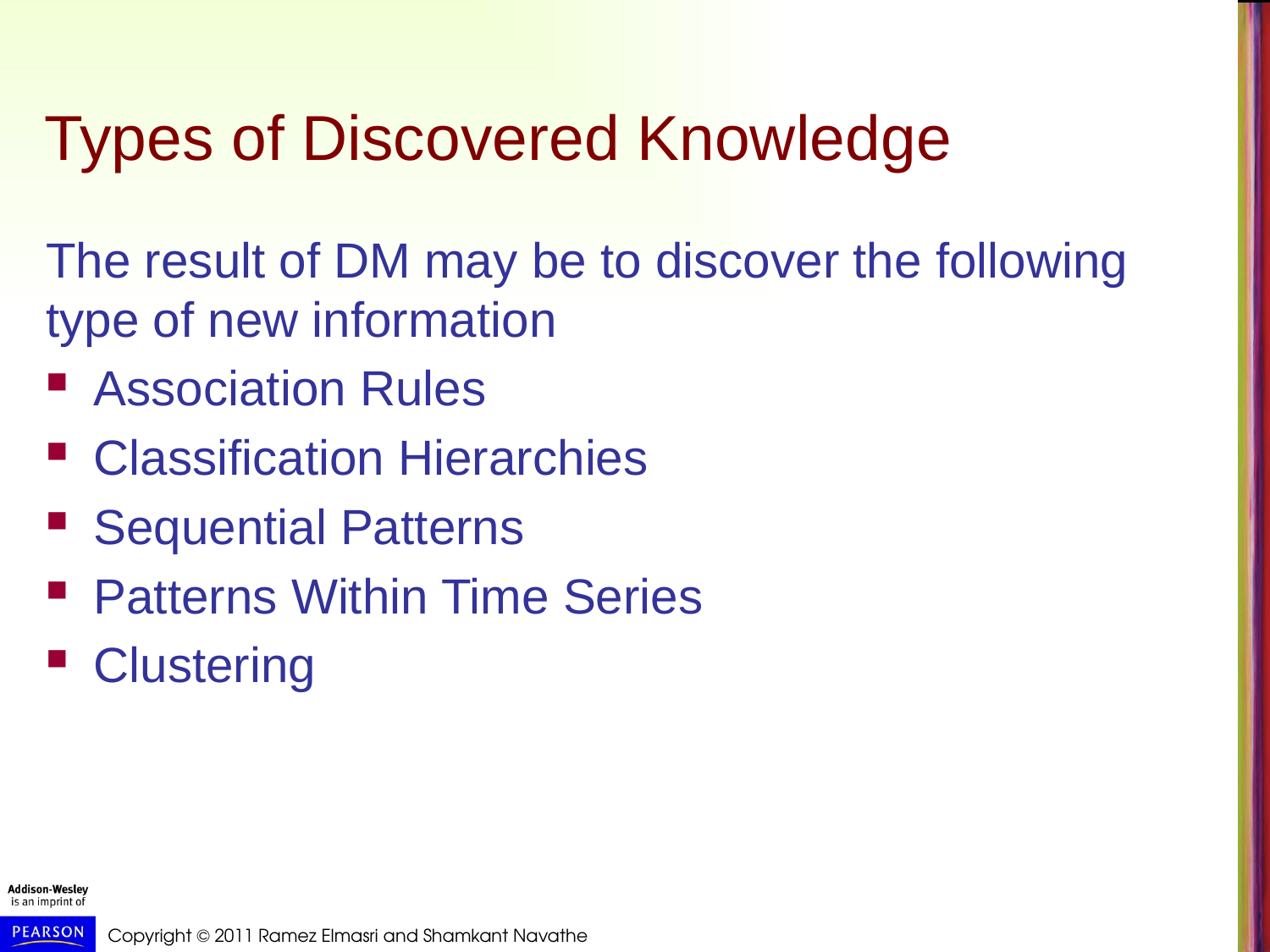

# Types of Discovered Knowledge
The result of DM may be to discover the following type of new information
Association Rules
Classification Hierarchies
Sequential Patterns
Patterns Within Time Series
Clustering